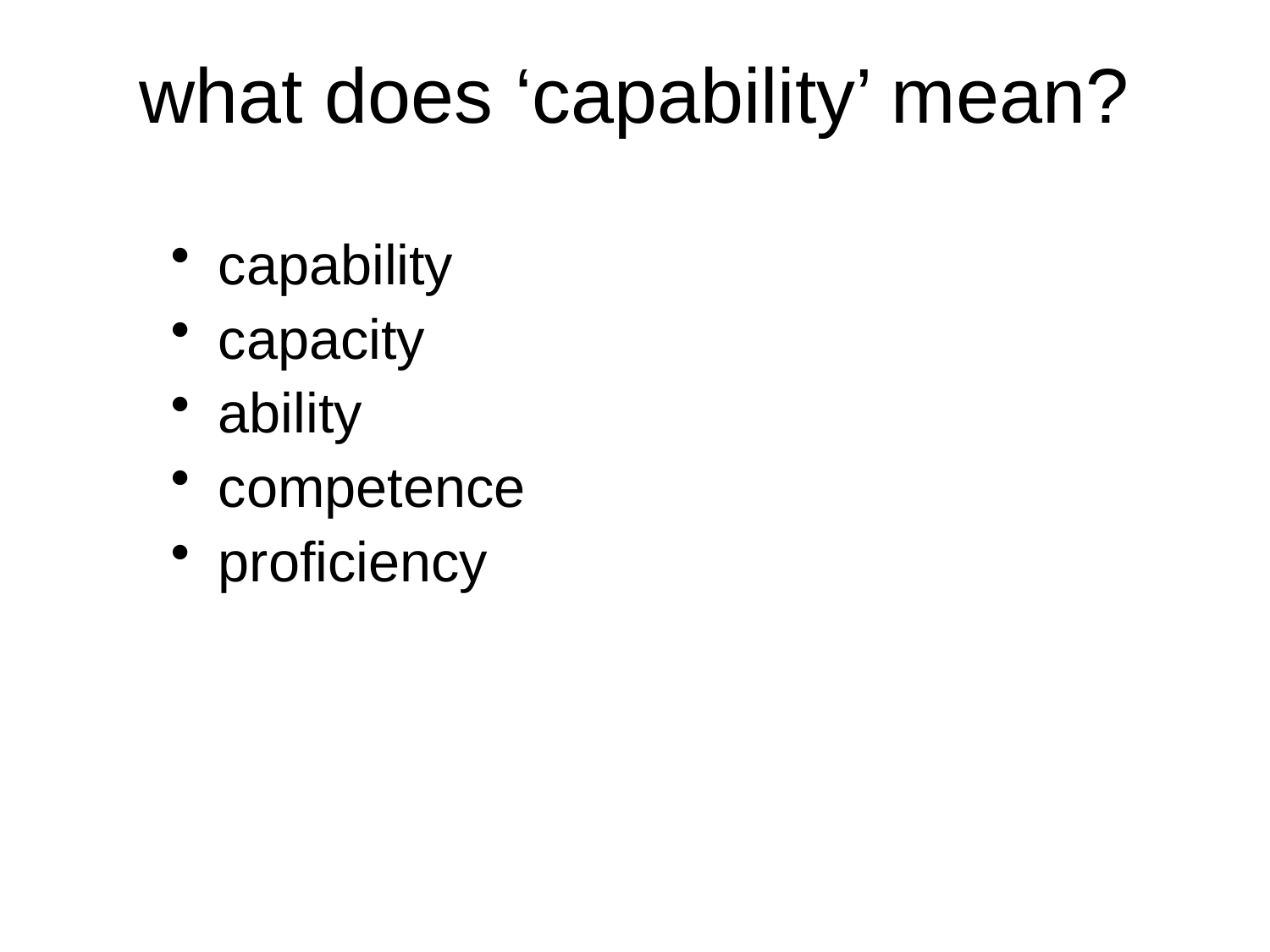

# what does ‘capability’ mean?
capability
capacity
ability
competence
proficiency